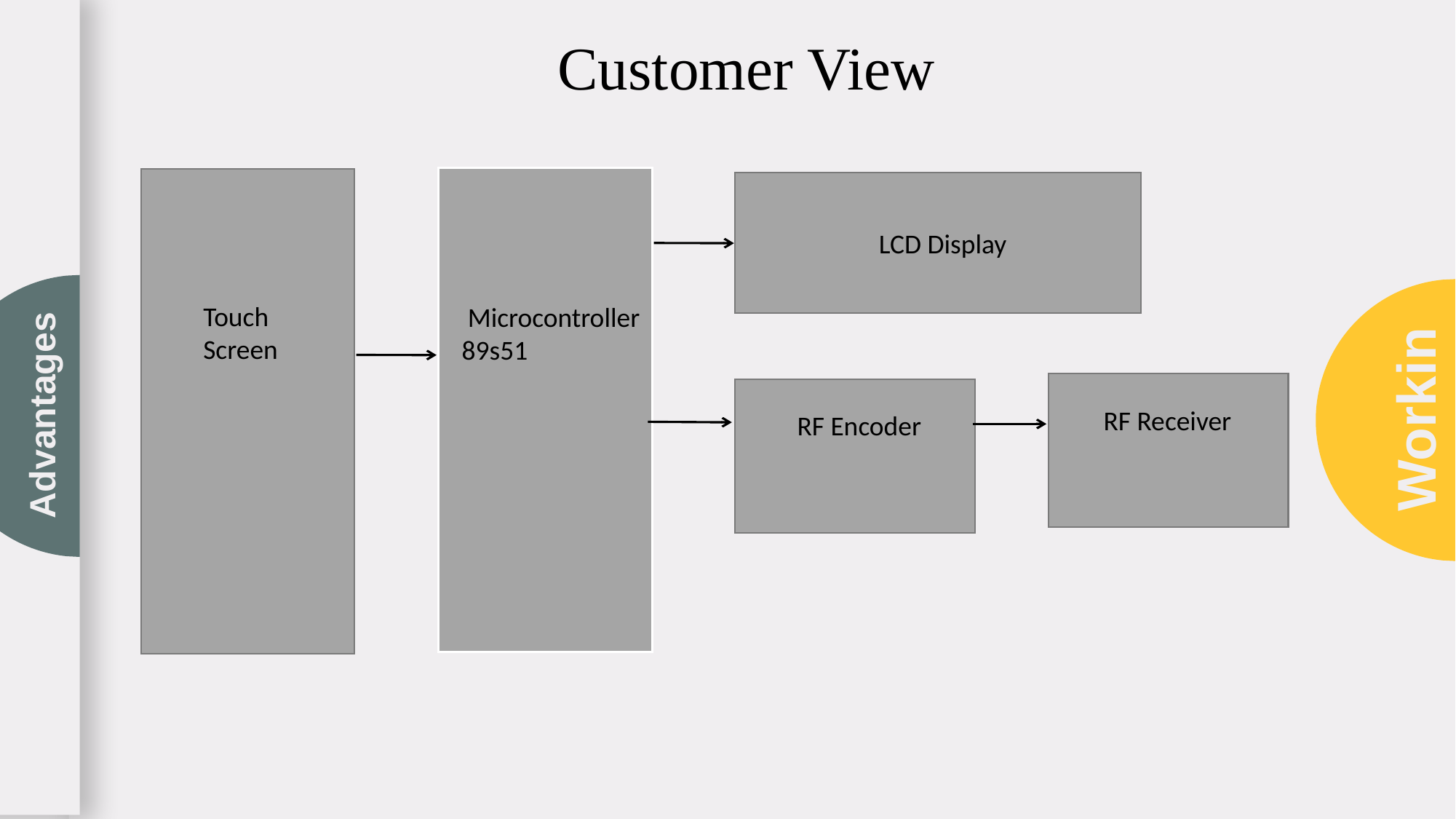

Working

Advantages
Customer View

LCD Display
Touch Screen
Microcontroller
89s51

RF Receiver
RF Encoder